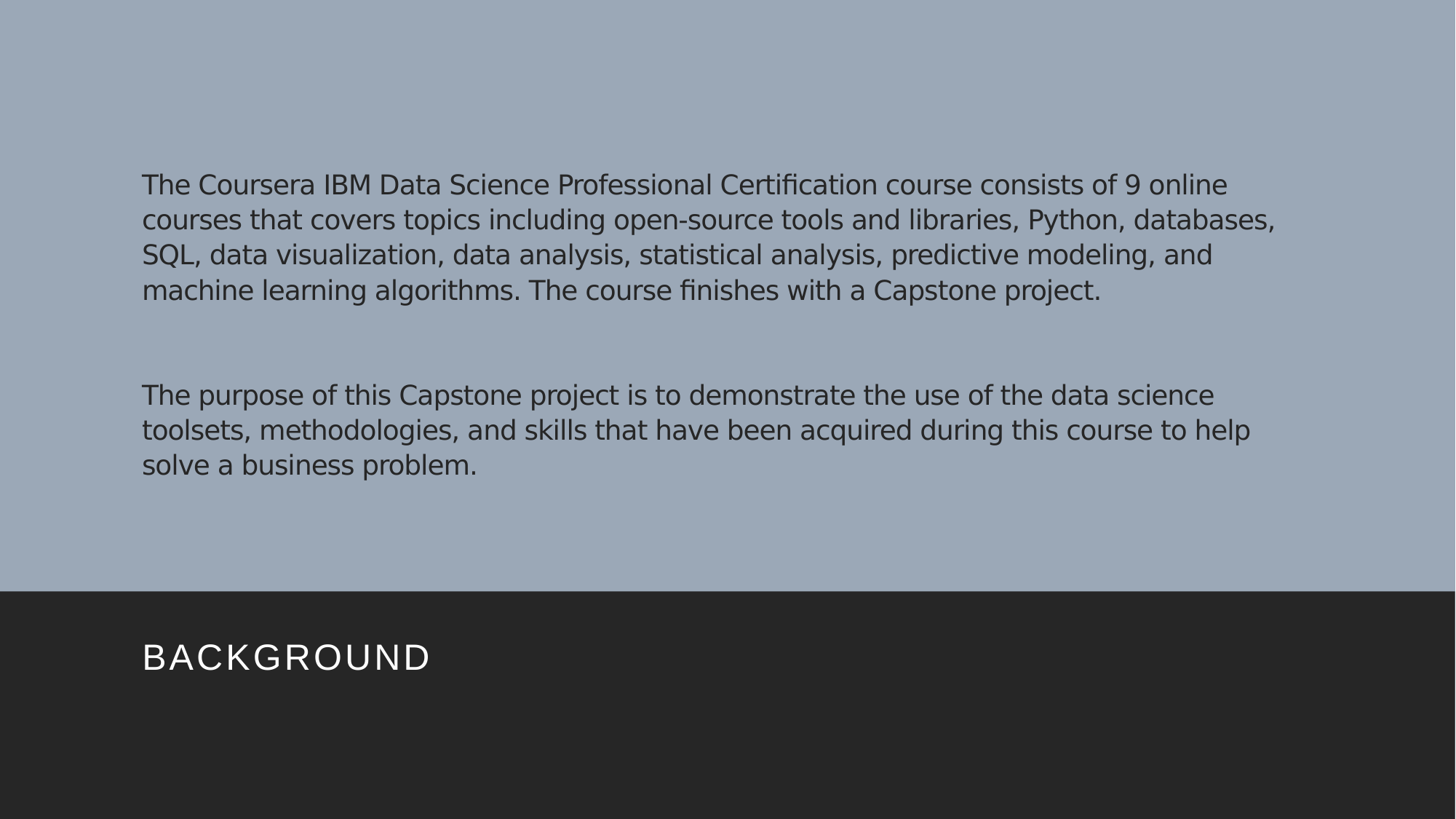

# The Coursera IBM Data Science Professional Certification course consists of 9 online courses that covers topics including open-source tools and libraries, Python, databases, SQL, data visualization, data analysis, statistical analysis, predictive modeling, and machine learning algorithms. The course finishes with a Capstone project. The purpose of this Capstone project is to demonstrate the use of the data science toolsets, methodologies, and skills that have been acquired during this course to help solve a business problem.

background